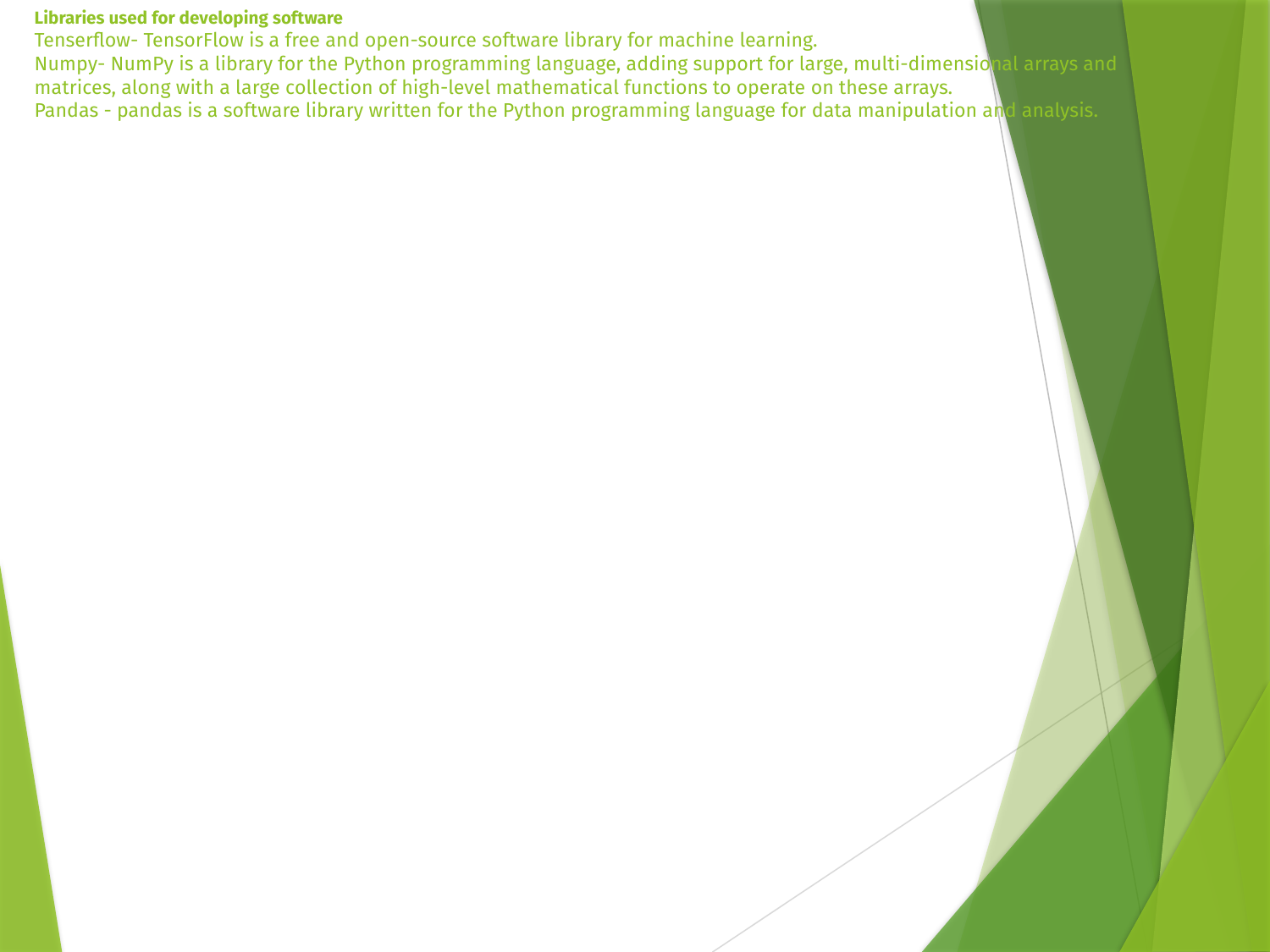

# Libraries used for developing software Tenserflow- TensorFlow is a free and open-source software library for machine learning.  Numpy- NumPy is a library for the Python programming language, adding support for large, multi-dimensional arrays and matrices, along with a large collection of high-level mathematical functions to operate on these arrays. Pandas - pandas is a software library written for the Python programming language for data manipulation and analysis.